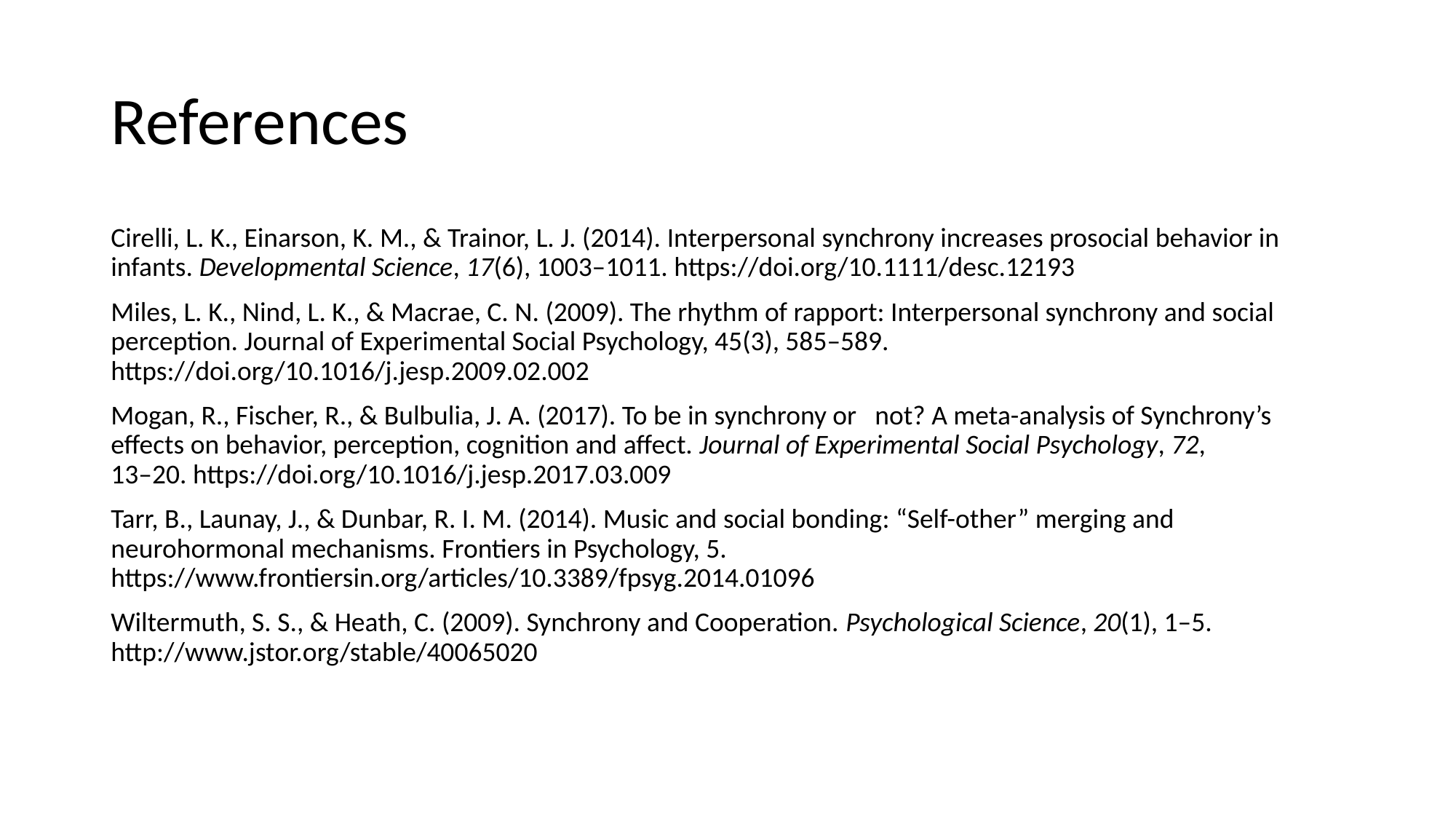

# References
Cirelli, L. K., Einarson, K. M., & Trainor, L. J. (2014). Interpersonal synchrony increases prosocial behavior in 	infants. Developmental Science, 17(6), 1003–1011. https://doi.org/10.1111/desc.12193
Miles, L. K., Nind, L. K., & Macrae, C. N. (2009). The rhythm of rapport: Interpersonal synchrony and social 	perception. Journal of Experimental Social Psychology, 45(3), 585–589. 	https://doi.org/10.1016/j.jesp.2009.02.002
Mogan, R., Fischer, R., & Bulbulia, J. A. (2017). To be in synchrony or 	not? A meta-analysis of Synchrony’s 	effects on behavior, perception, cognition and affect. Journal of Experimental Social Psychology, 72, 	13–20. https://doi.org/10.1016/j.jesp.2017.03.009
Tarr, B., Launay, J., & Dunbar, R. I. M. (2014). Music and social bonding: “Self-other” merging and 	neurohormonal mechanisms. Frontiers in Psychology, 5. 	https://www.frontiersin.org/articles/10.3389/fpsyg.2014.01096
Wiltermuth, S. S., & Heath, C. (2009). Synchrony and Cooperation. Psychological Science, 20(1), 1–5. 	http://www.jstor.org/stable/40065020